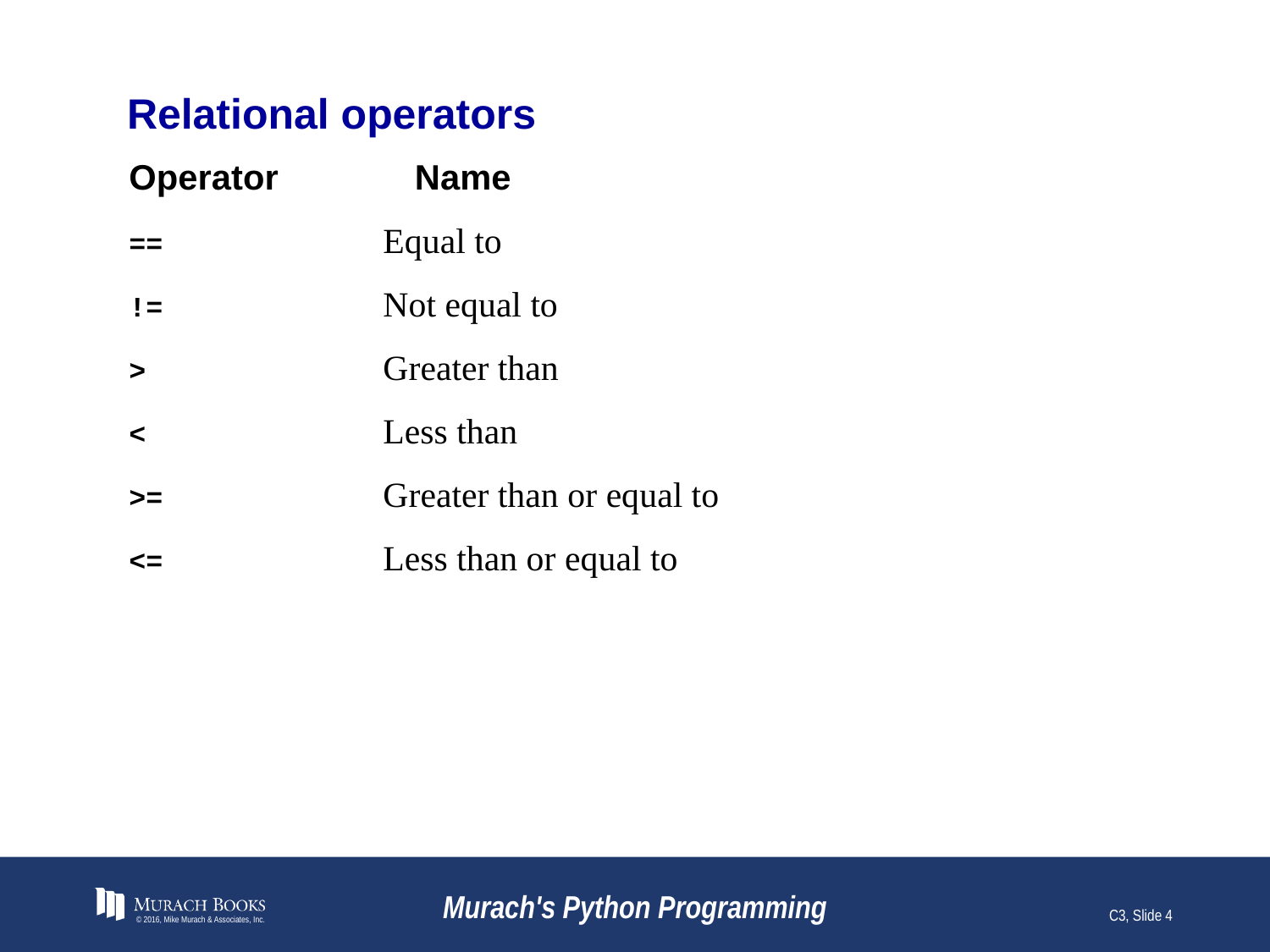

# Relational operators
Operator	Name
==	Equal to
!=	Not equal to
>	Greater than
<	Less than
>=	Greater than or equal to
<=	Less than or equal to

© 2016, Mike Murach & Associates, Inc.
Murach's Python Programming

C3, Slide 4